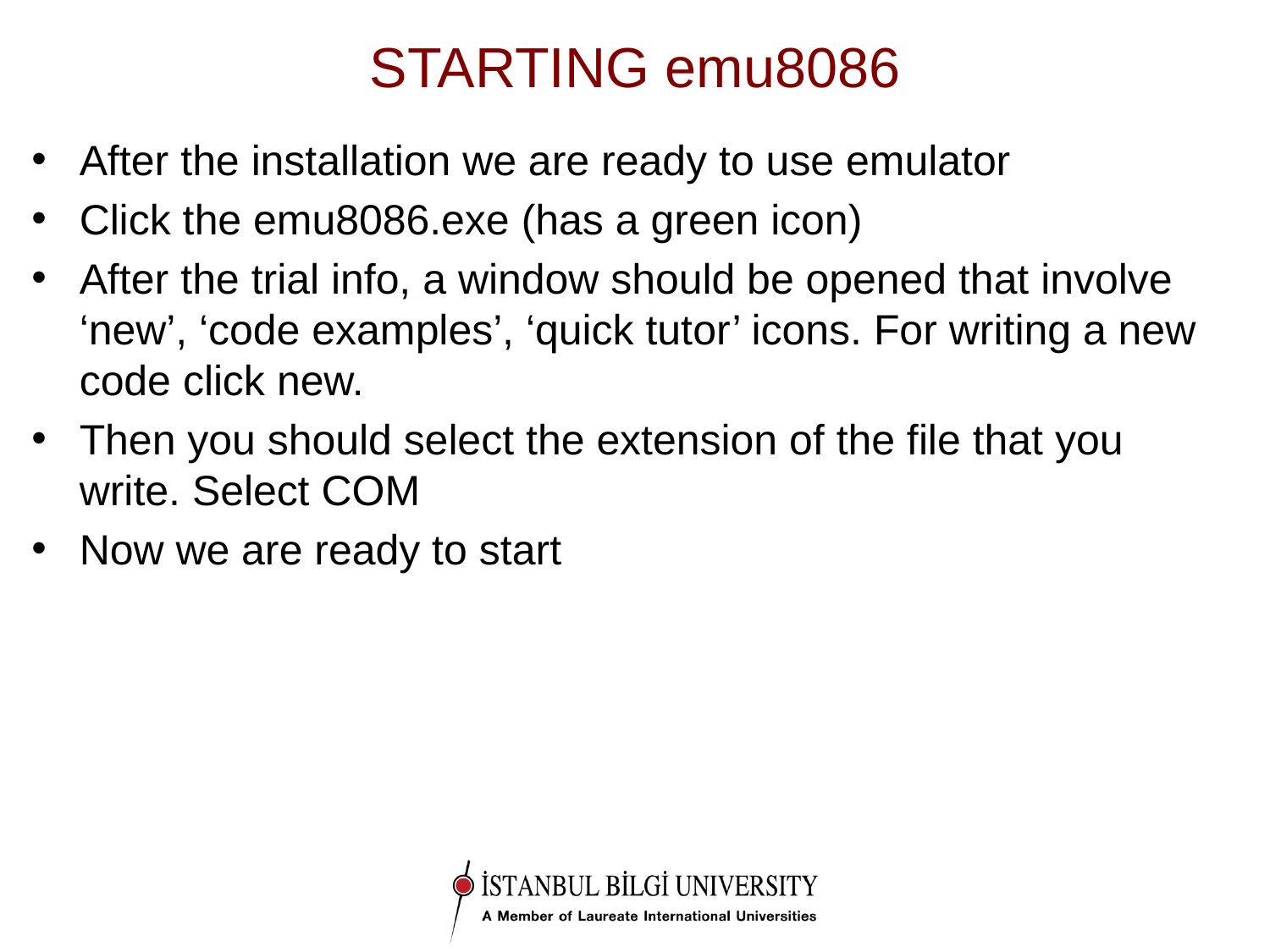

# STARTING emu8086
After the installation we are ready to use emulator
Click the emu8086.exe (has a green icon)
After the trial info, a window should be opened that involve ‘new’, ‘code examples’, ‘quick tutor’ icons. For writing a new code click new.
Then you should select the extension of the file that you write. Select COM
Now we are ready to start